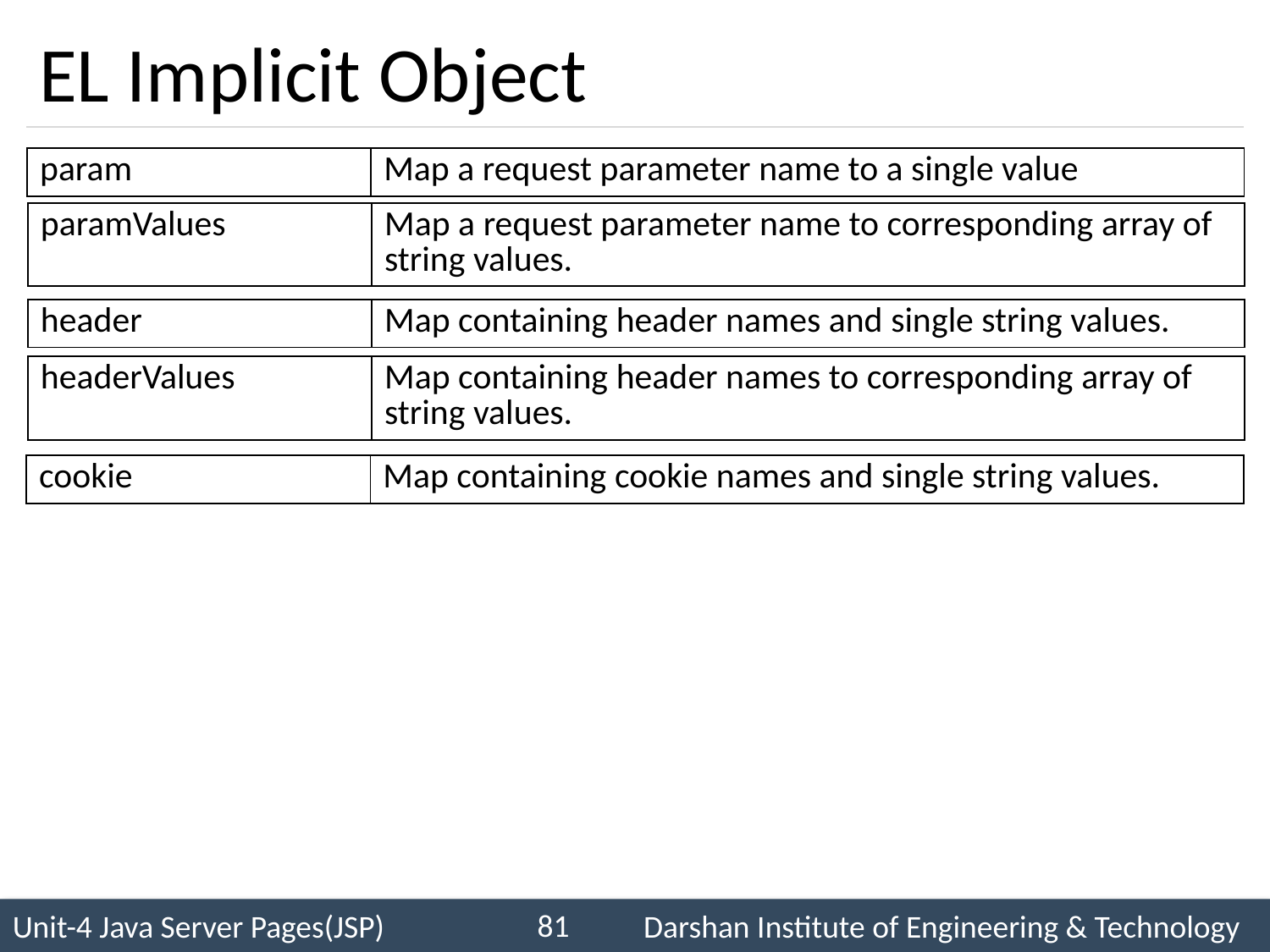

# EL Implicit Object
| param | Map a request parameter name to a single value |
| --- | --- |
| paramValues | Map a request parameter name to corresponding array of string values. |
| --- | --- |
| header | Map containing header names and single string values. |
| --- | --- |
| headerValues | Map containing header names to corresponding array of string values. |
| --- | --- |
| cookie | Map containing cookie names and single string values. |
| --- | --- |
81